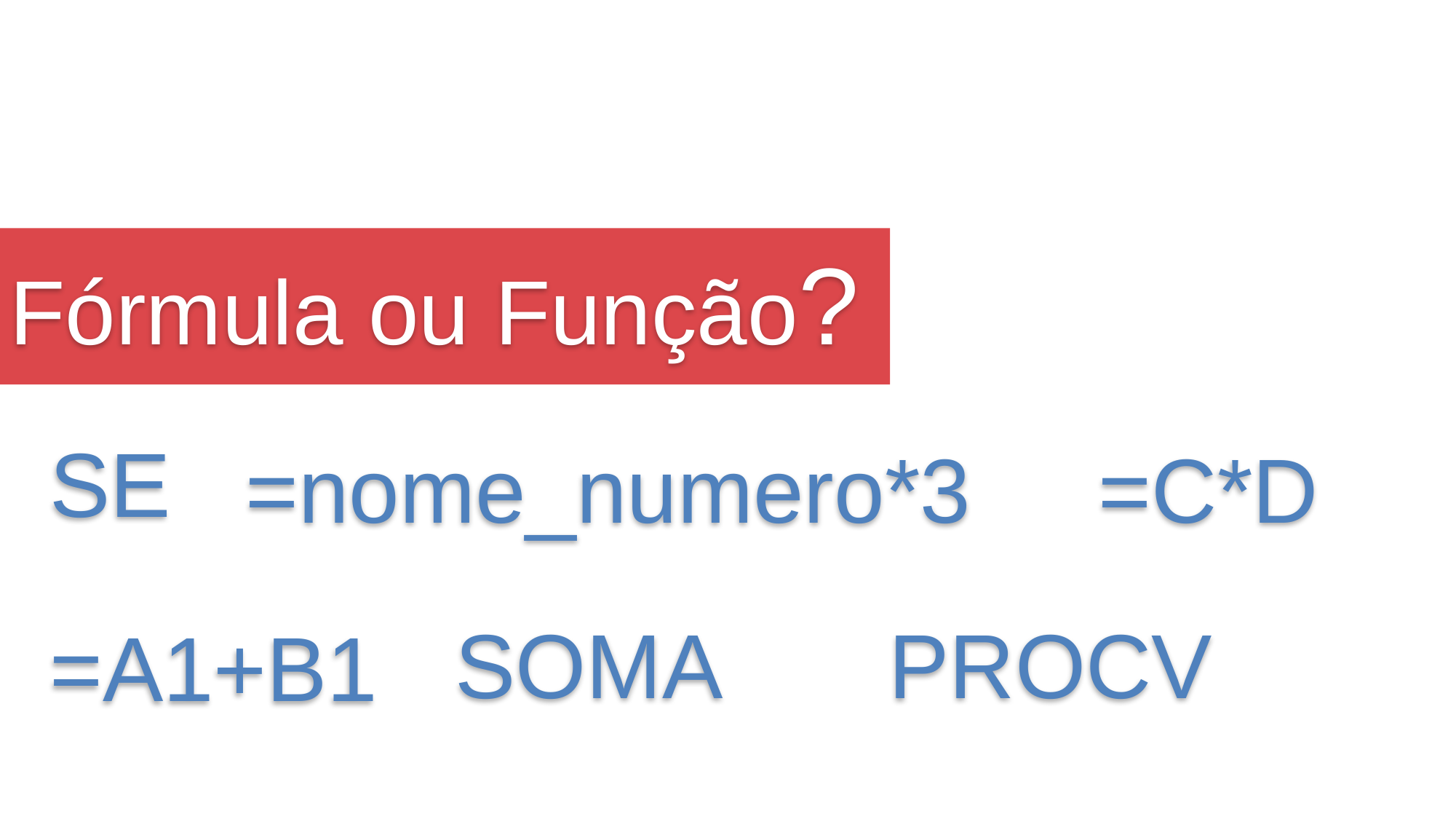

# Fórmula ou Função?
SE
=C*D
=nome_numero*3
PROCV
SOMA
=A1+B1